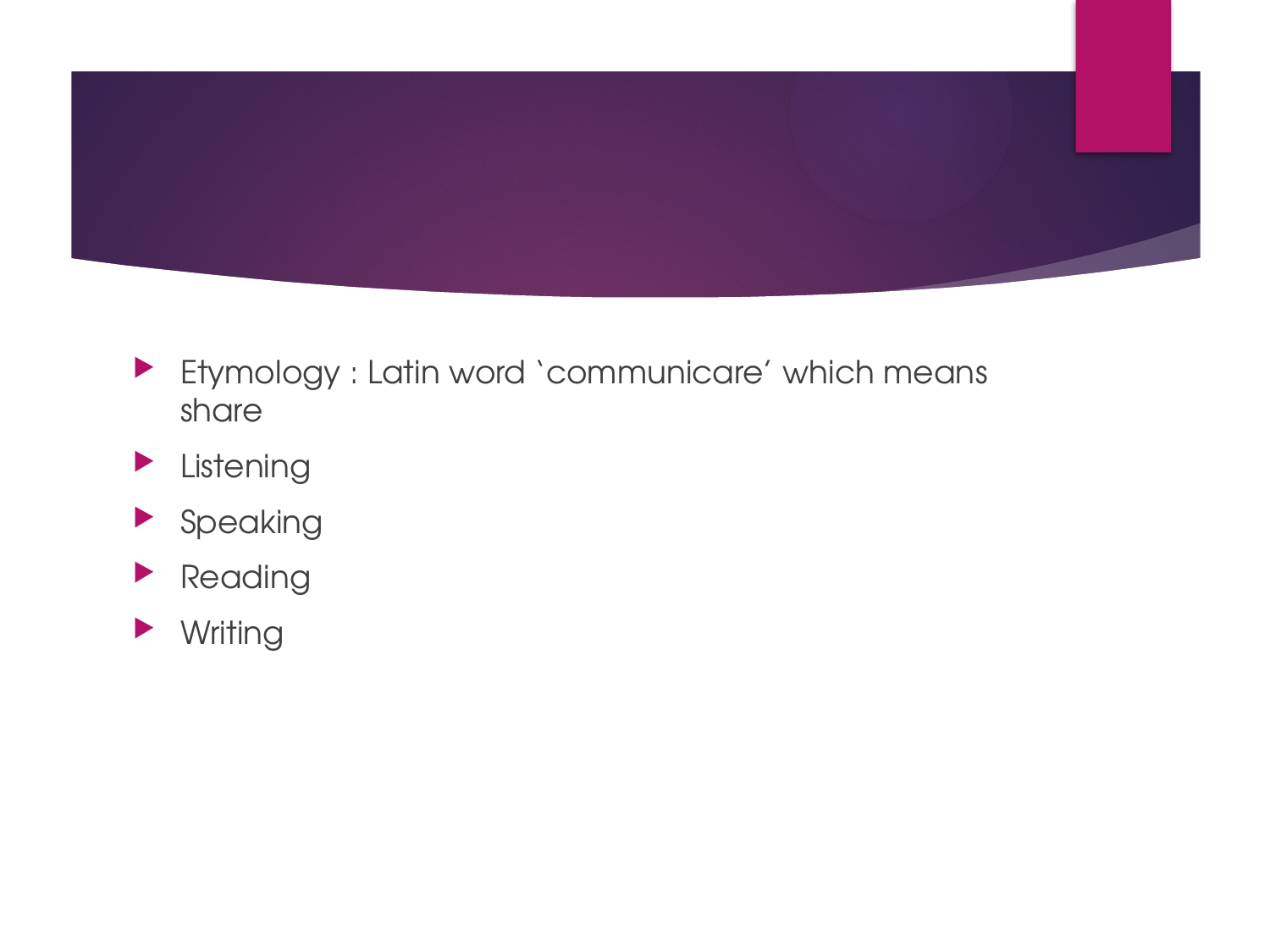

#
Etymology : Latin word ‘communicare’ which means share
Listening
Speaking
Reading
Writing